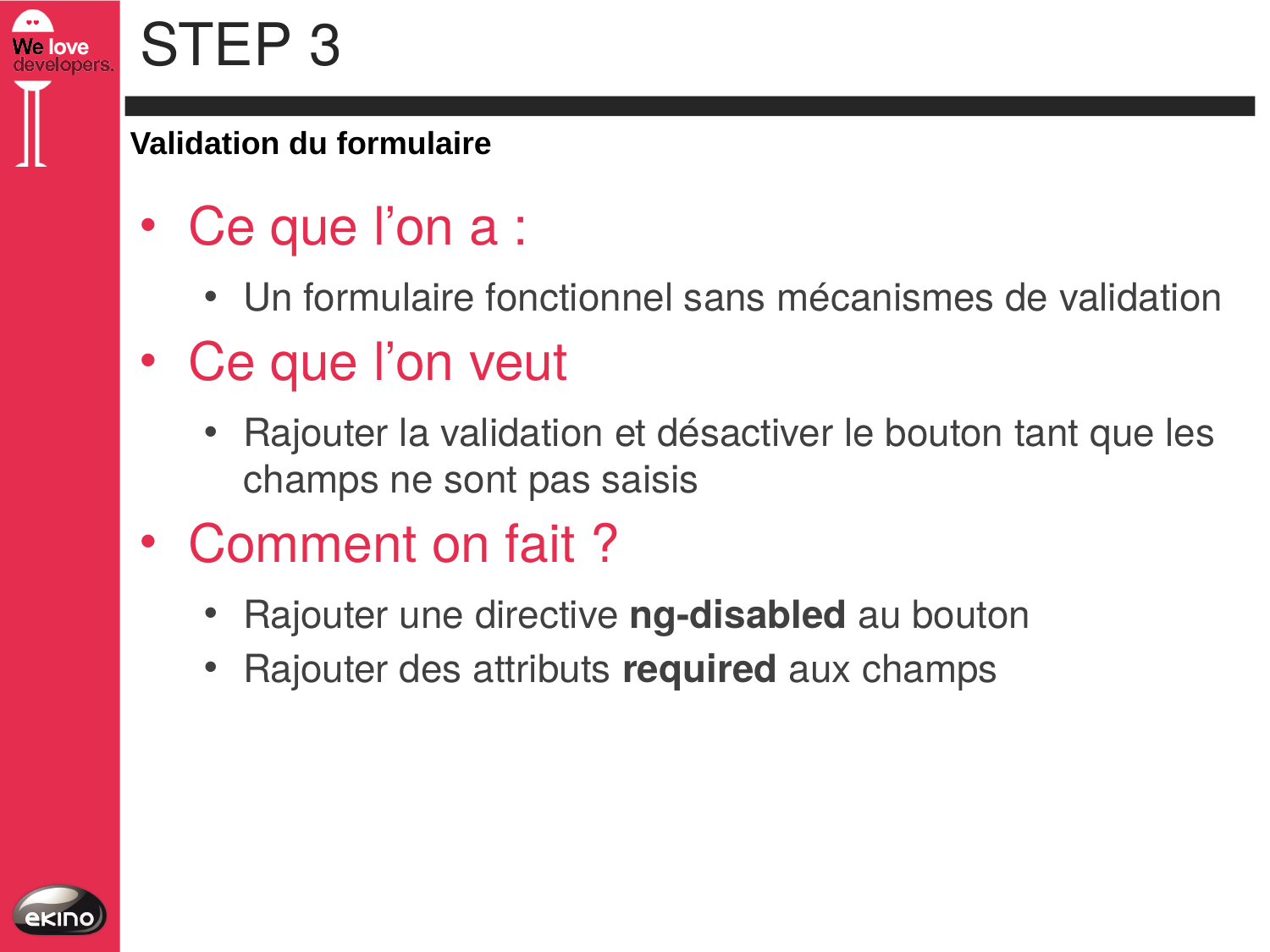

# Step 3
Validation du formulaire

Ce que l’on a :
Un formulaire fonctionnel sans mécanismes de validation
Ce que l’on veut
Rajouter la validation et désactiver le bouton tant que les champs ne sont pas saisis
Comment on fait ?
Rajouter une directive ng-disabled au bouton
Rajouter des attributs required aux champs